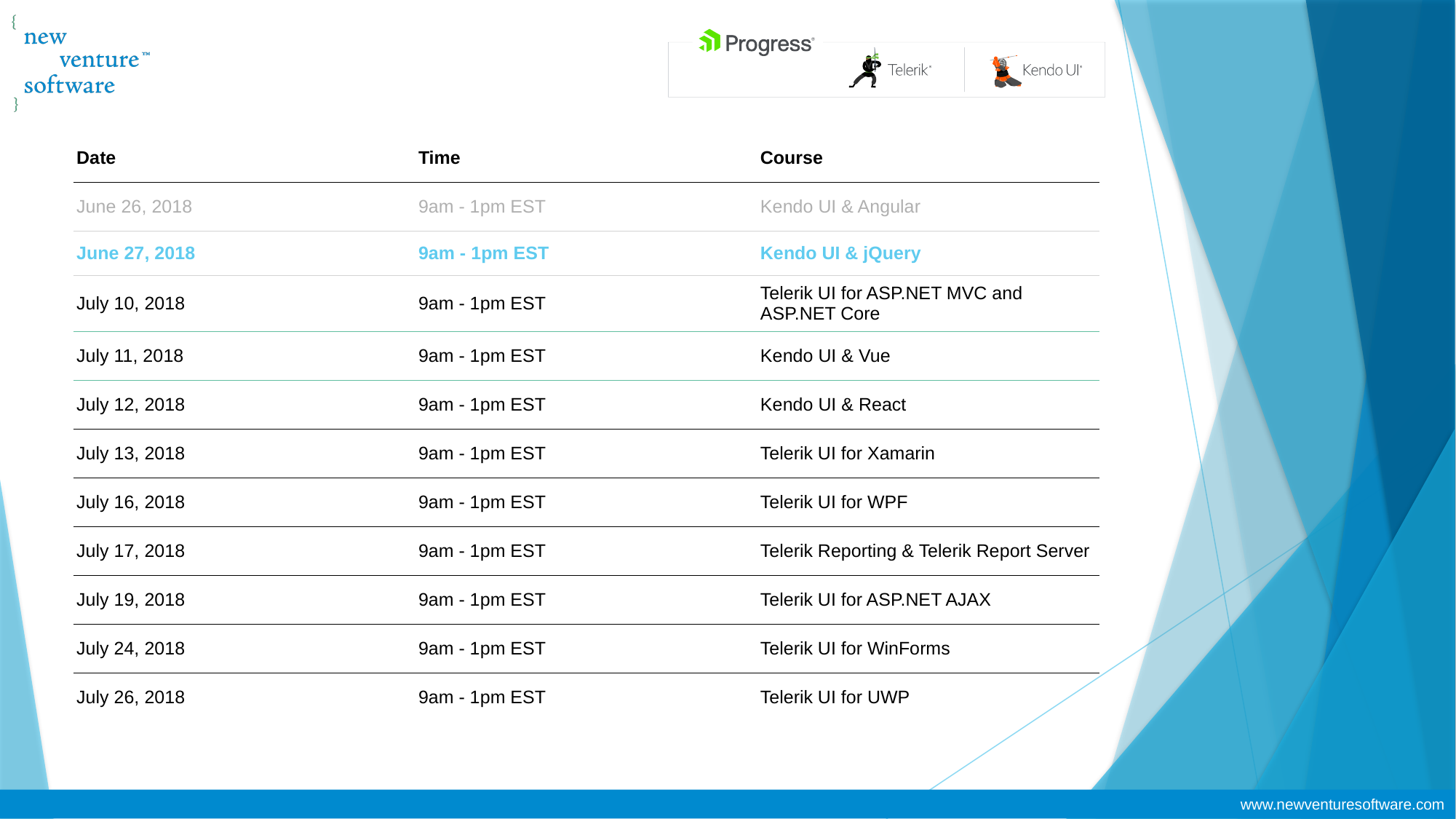

| Date | Time | Course |
| --- | --- | --- |
| June 26, 2018 | 9am - 1pm EST | Kendo UI & Angular |
| June 27, 2018 | 9am - 1pm EST | Kendo UI & jQuery |
| July 10, 2018 | 9am - 1pm EST | Telerik UI for ASP.NET MVC and ASP.NET Core |
| July 11, 2018 | 9am - 1pm EST | Kendo UI & Vue |
| July 12, 2018 | 9am - 1pm EST | Kendo UI & React |
| July 13, 2018 | 9am - 1pm EST | Telerik UI for Xamarin |
| July 16, 2018 | 9am - 1pm EST | Telerik UI for WPF |
| July 17, 2018 | 9am - 1pm EST | Telerik Reporting & Telerik Report Server |
| July 19, 2018 | 9am - 1pm EST | Telerik UI for ASP.NET AJAX |
| July 24, 2018 | 9am - 1pm EST | Telerik UI for WinForms |
| July 26, 2018 | 9am - 1pm EST | Telerik UI for UWP |